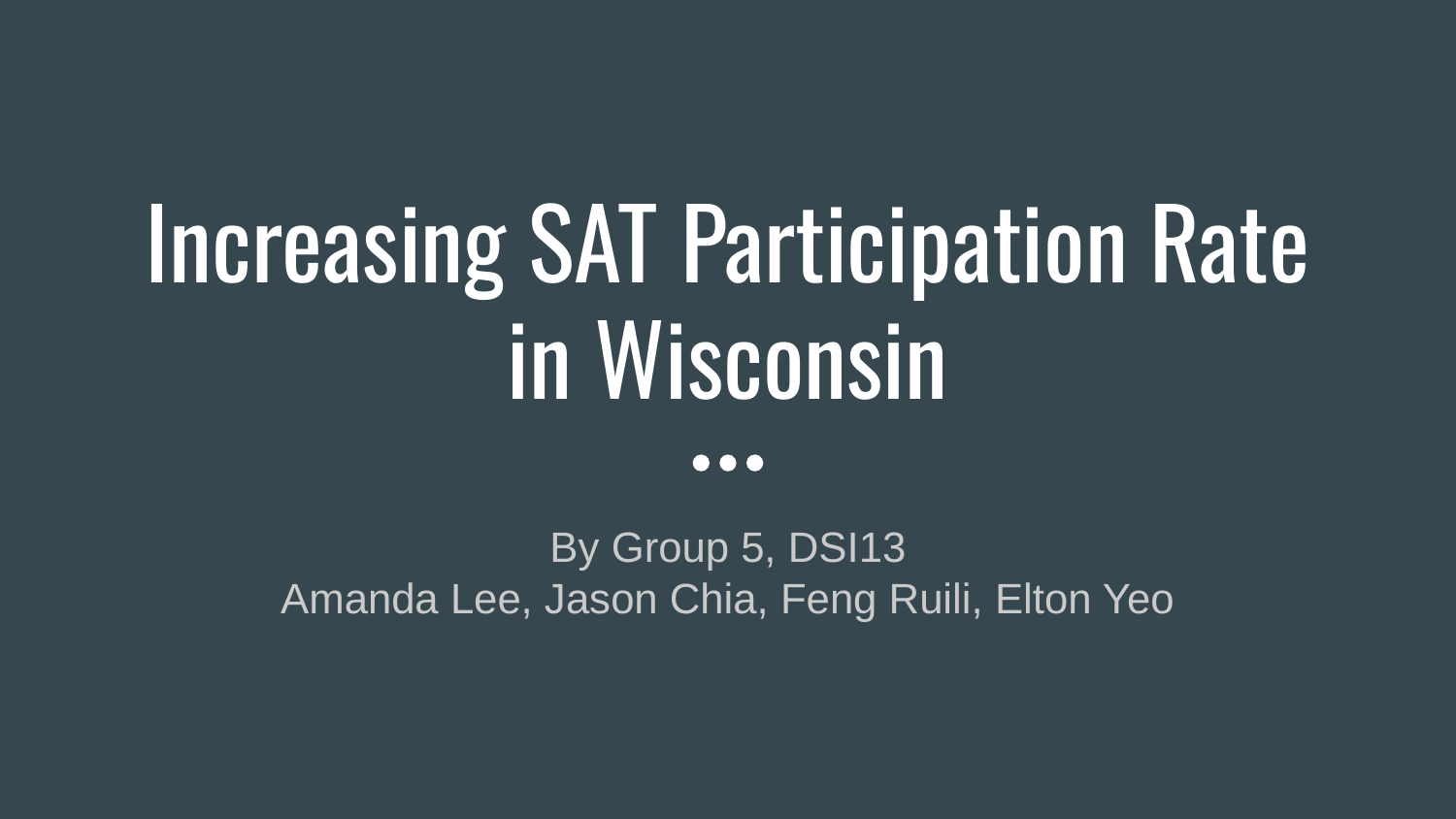

# Increasing SAT Participation Rate in Wisconsin
By Group 5, DSI13
Amanda Lee, Jason Chia, Feng Ruili, Elton Yeo